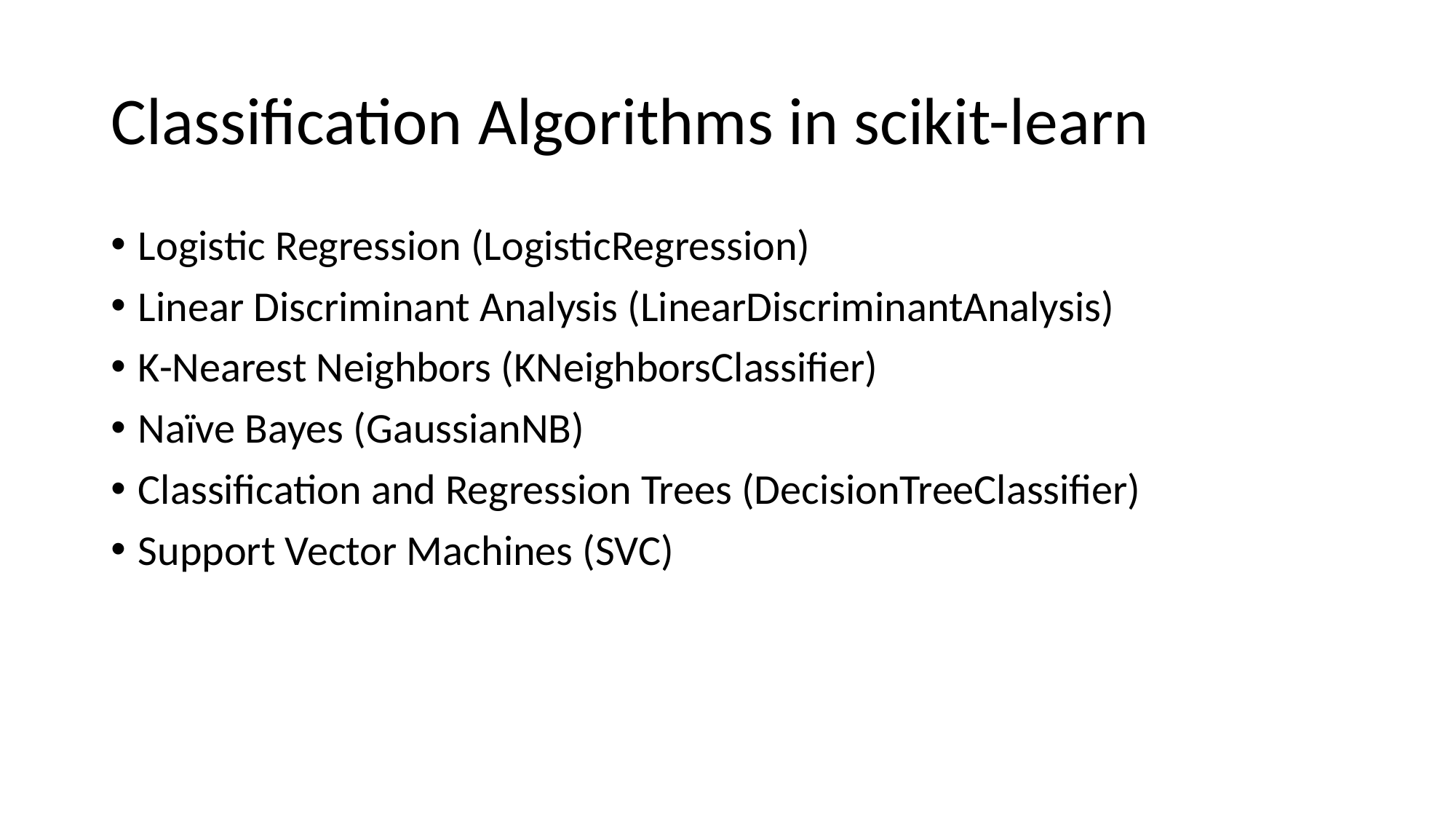

# Classification Algorithms in scikit-learn
Logistic Regression (LogisticRegression)
Linear Discriminant Analysis (LinearDiscriminantAnalysis)
K-Nearest Neighbors (KNeighborsClassifier)
Naïve Bayes (GaussianNB)
Classification and Regression Trees (DecisionTreeClassifier)
Support Vector Machines (SVC)